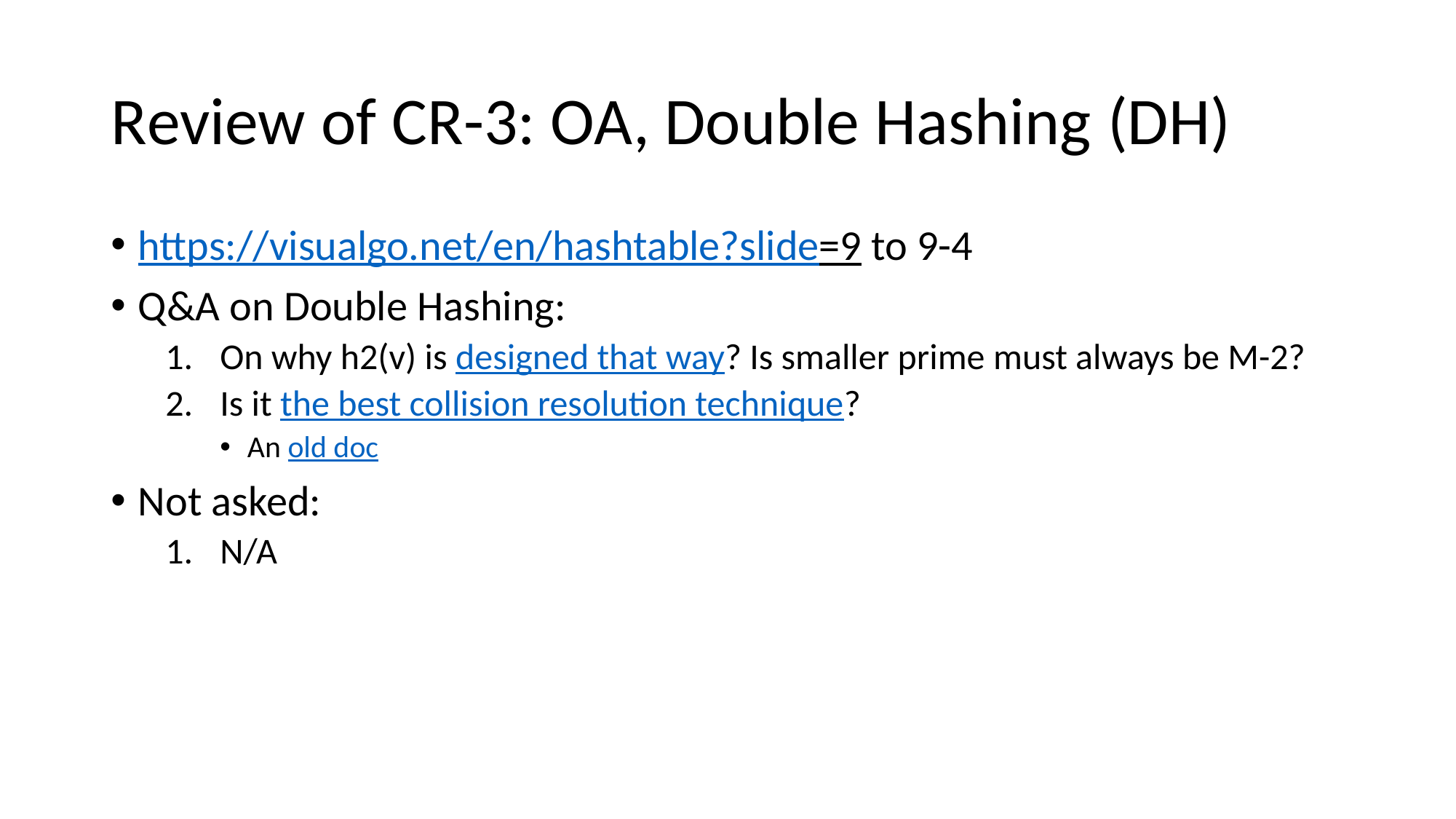

# Review of CR-3: OA, Double Hashing (DH)
https://visualgo.net/en/hashtable?slide=9 to 9-4
Q&A on Double Hashing:
On why h2(v) is designed that way? Is smaller prime must always be M-2?
Is it the best collision resolution technique?
An old doc
Not asked:
N/A